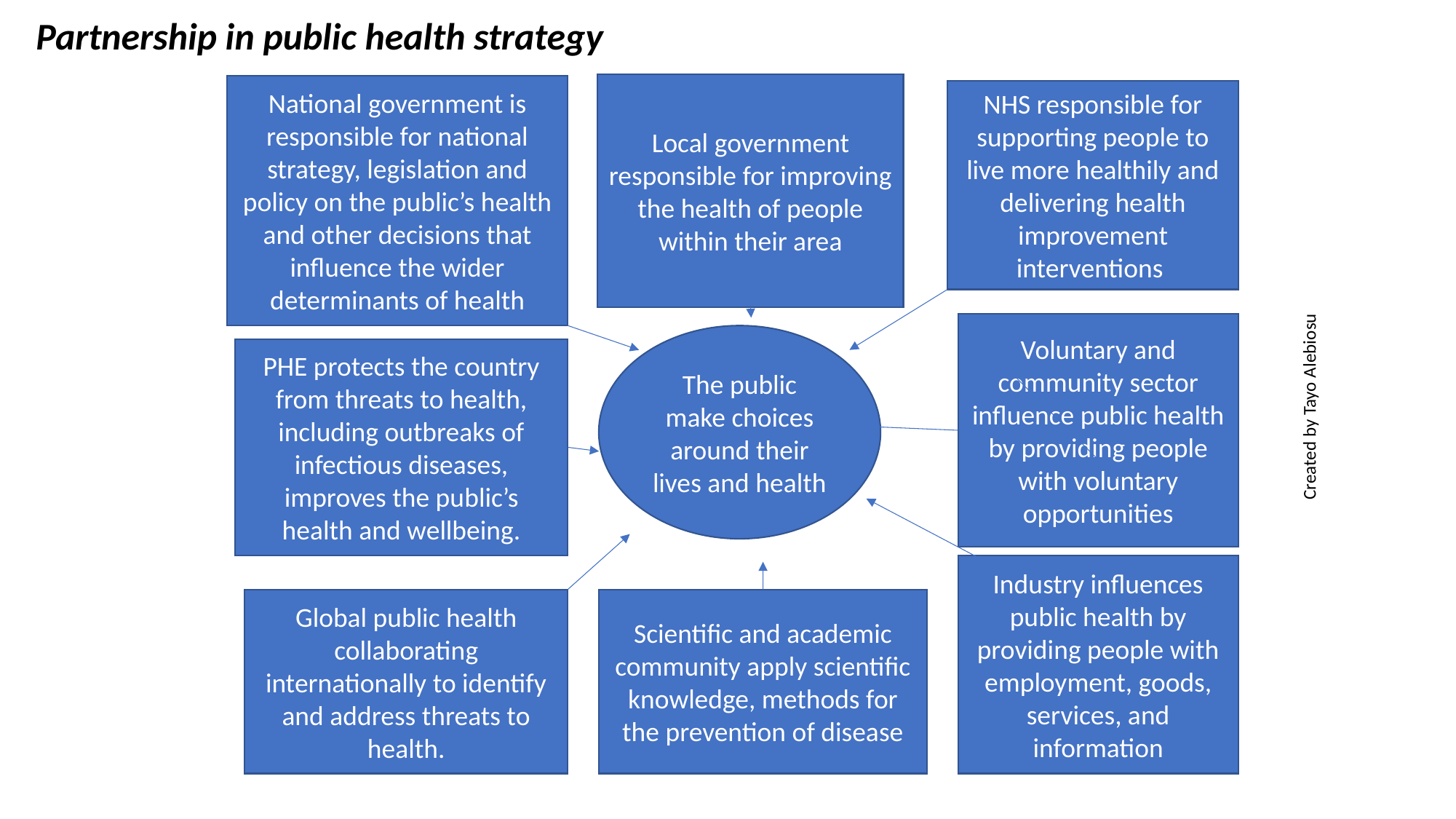

Partnership in public health strategy

Local government responsible for improving the health of people within their area
National government is responsible for national strategy, legislation and policy on the public’s health and other decisions that influence the wider determinants of health
NHS responsible for supporting people to live more healthily and delivering health improvement interventions
Voluntary and community sector influence public health by providing people with voluntary opportunities
The public make choices around their lives and health
PHE protects the country from threats to health, including outbreaks of infectious diseases, improves the public’s health and wellbeing.
Created by Tayo Alebiosu
Industry influences public health by providing people with employment, goods, services, and information
Global public health collaborating internationally to identify and address threats to health.
Scientific and academic community apply scientific knowledge, methods for the prevention of disease